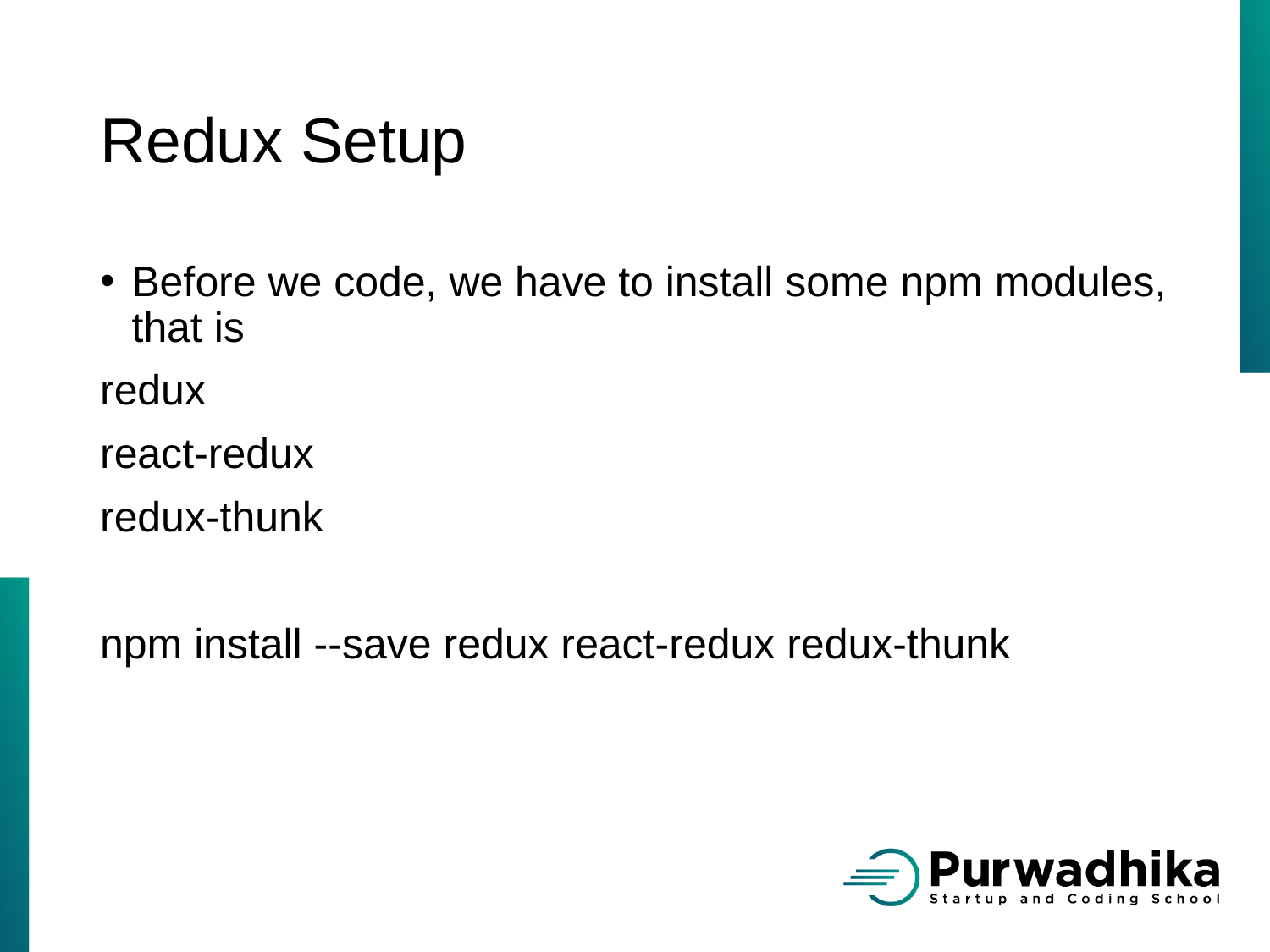

# Redux Setup
Before we code, we have to install some npm modules, that is
redux
react-redux
redux-thunk

npm install --save redux react-redux redux-thunk